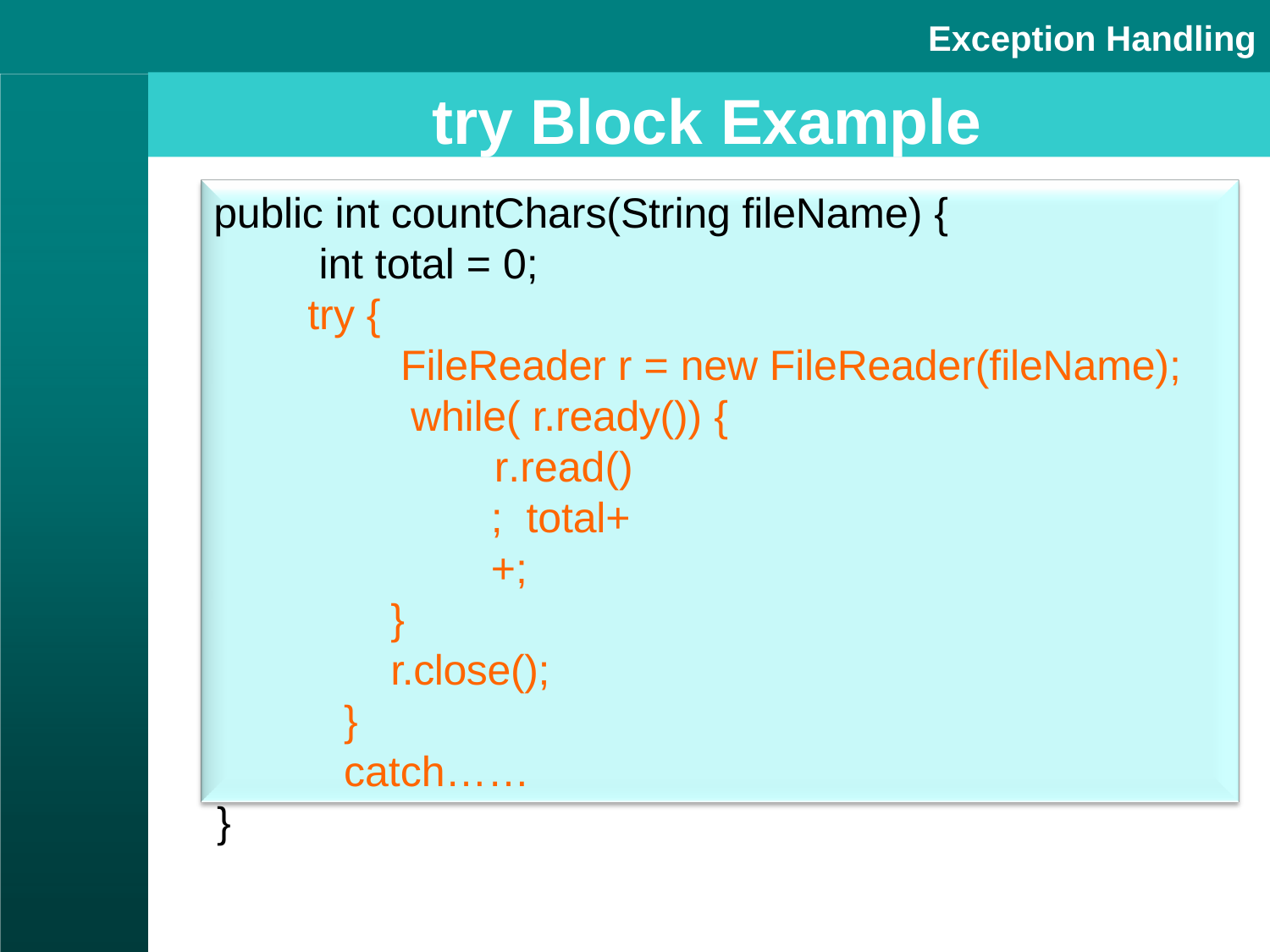

Exception Handling

# try Block Example

public int countChars(String fileName) {  int total = 0;
try {
FileReader r = new FileReader(fileName);  while( r.ready()) {
r.read();  total++;
}
r.close();
}
catch……
}